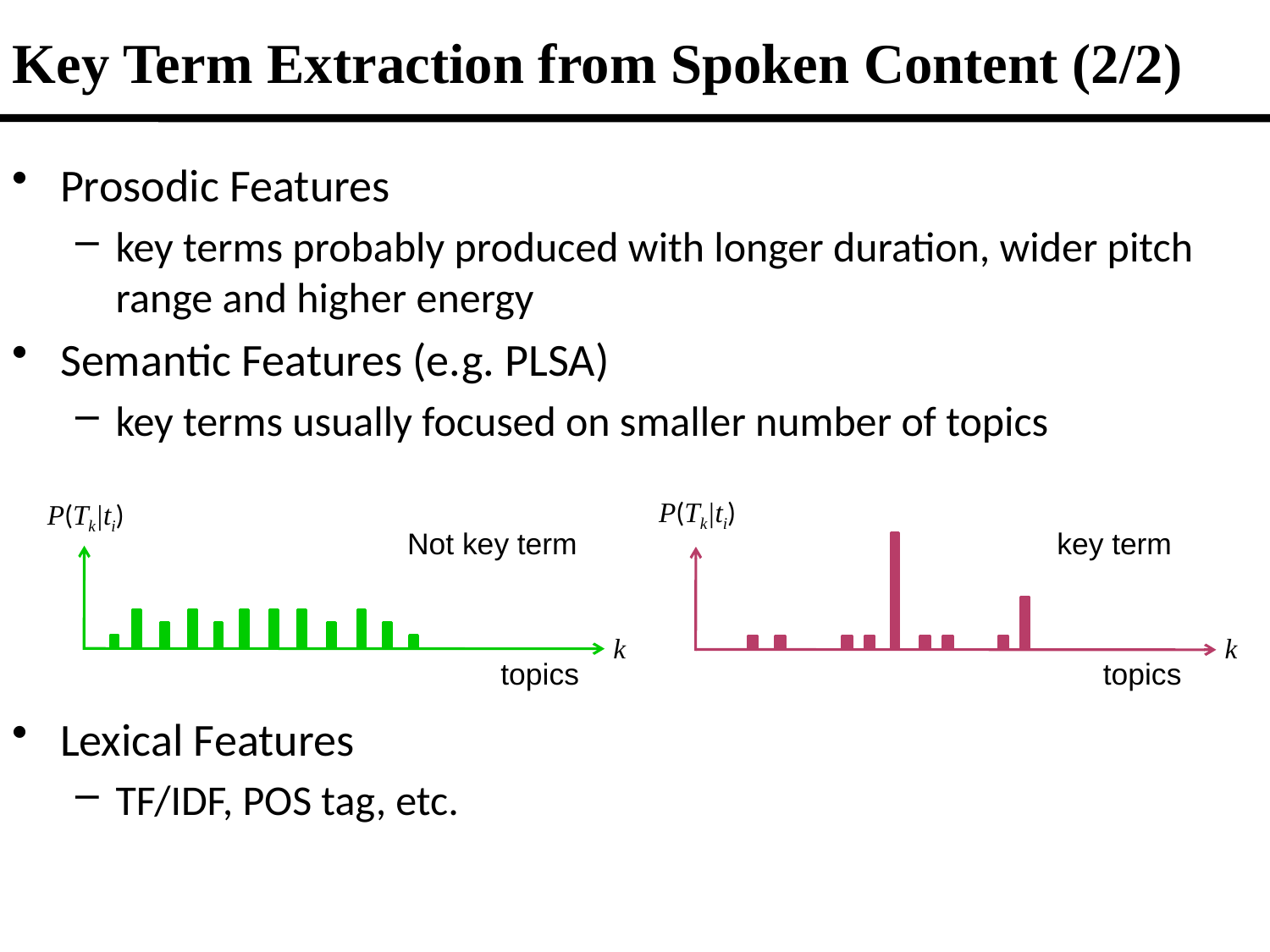

Key Term Extraction from Spoken Content (2/2)

Prosodic Features
key terms probably produced with longer duration, wider pitch range and higher energy
Semantic Features (e.g. PLSA)
key terms usually focused on smaller number of topics

Lexical Features
TF/IDF, POS tag, etc.
P(Tk|ti)
key term

k

P(Tk|ti)
Not key term

k

topics
topics